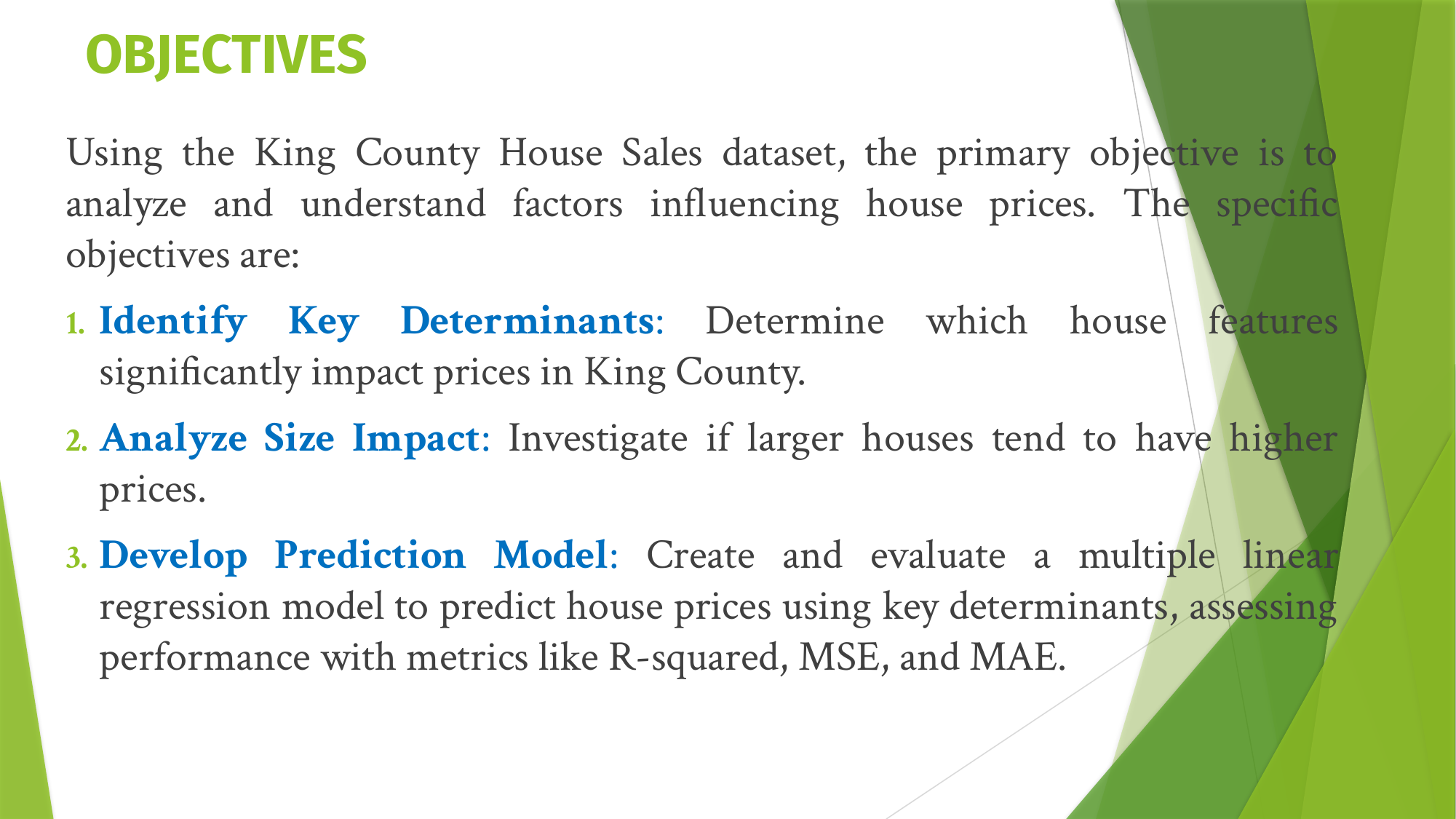

# OBJECTIVES
Using the King County House Sales dataset, the primary objective is to analyze and understand factors influencing house prices. The specific objectives are:
Identify Key Determinants: Determine which house features significantly impact prices in King County.
Analyze Size Impact: Investigate if larger houses tend to have higher prices.
Develop Prediction Model: Create and evaluate a multiple linear regression model to predict house prices using key determinants, assessing performance with metrics like R-squared, MSE, and MAE.